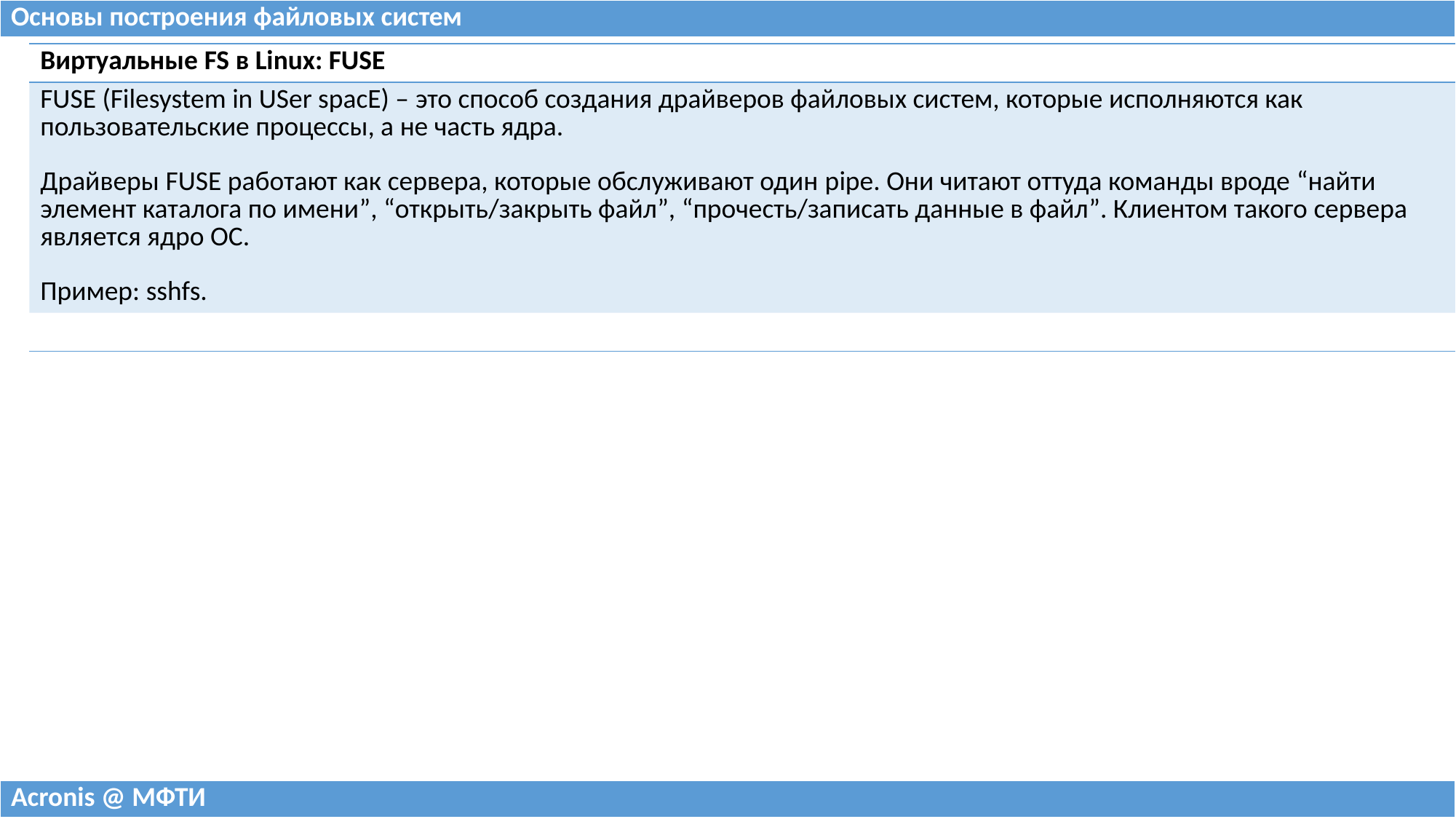

| Основы построения файловых систем |
| --- |
| Виртуальные FS в Linux: FUSE |
| --- |
| FUSE (Filesystem in USer spacE) – это способ создания драйверов файловых систем, которые исполняются как пользовательские процессы, а не часть ядра. Драйверы FUSE работают как сервера, которые обслуживают один pipe. Они читают оттуда команды вроде “найти элемент каталога по имени”, “открыть/закрыть файл”, “прочесть/записать данные в файл”. Клиентом такого сервера является ядро ОС. Пример: sshfs. |
|  |
| Acronis @ МФТИ |
| --- |